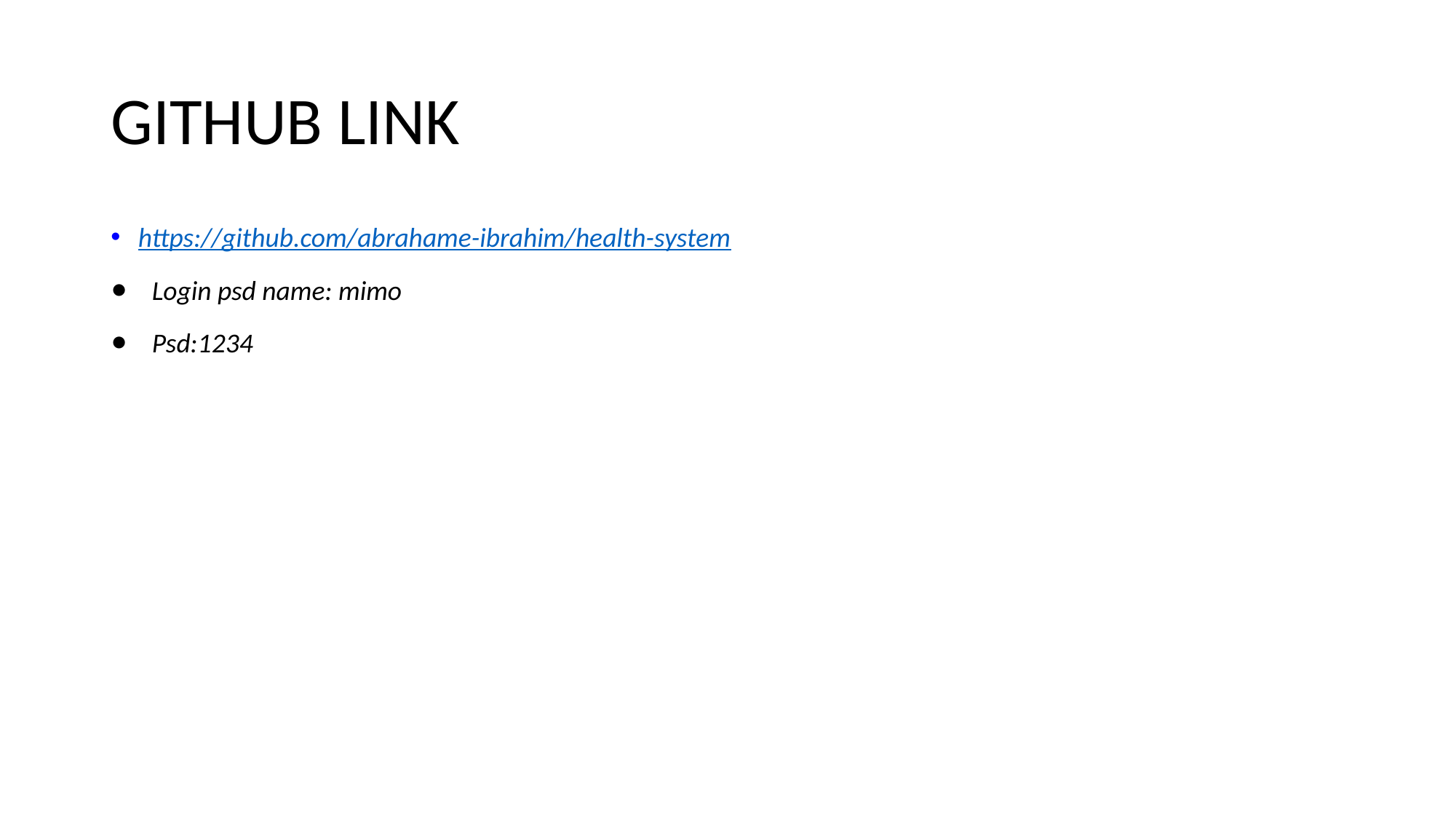

# GITHUB LINK
https://github.com/abrahame-ibrahim/health-system
Login psd name: mimo
Psd:1234